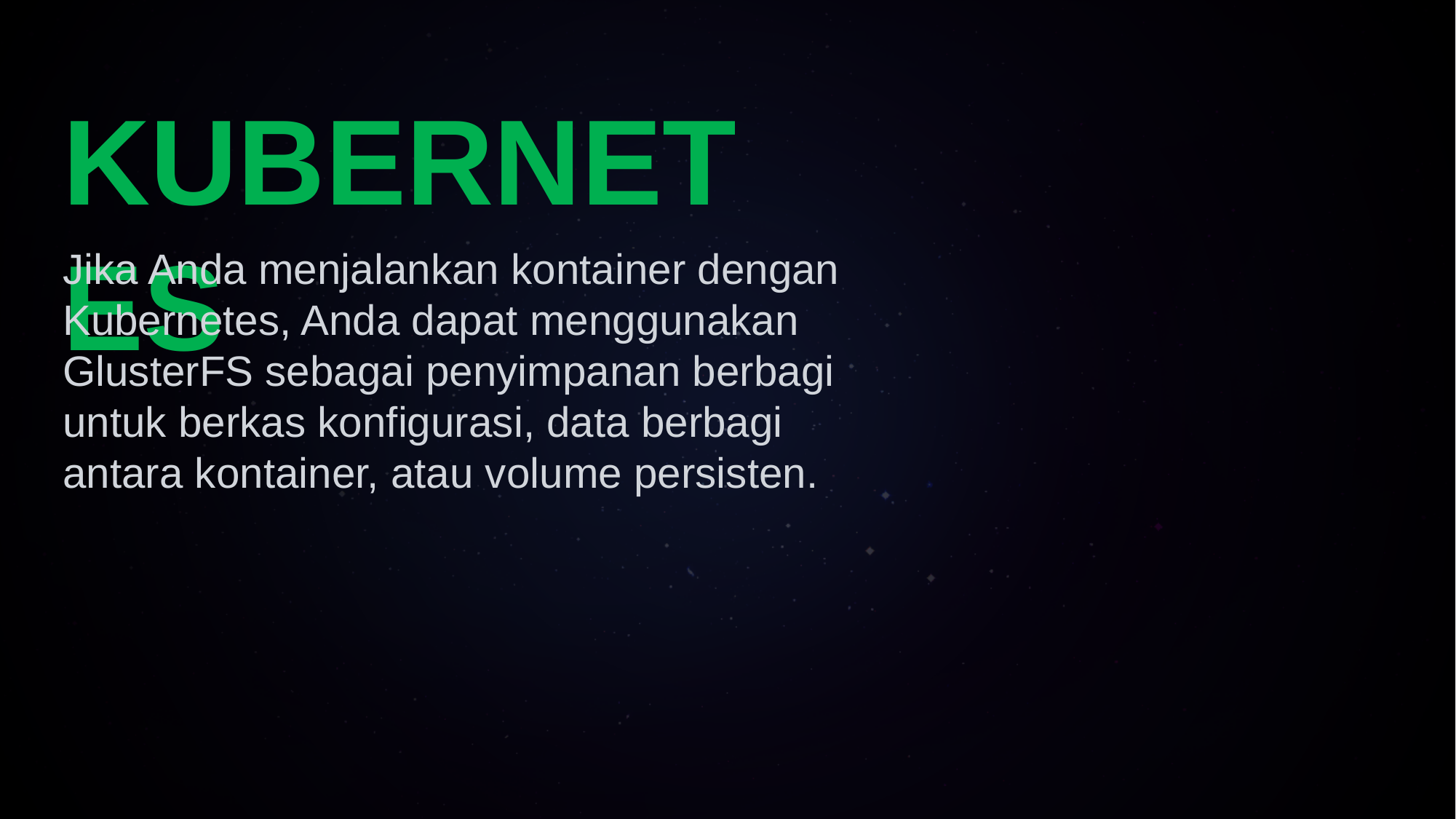

KUBERNETES
Jika Anda menjalankan kontainer dengan Kubernetes, Anda dapat menggunakan GlusterFS sebagai penyimpanan berbagi untuk berkas konfigurasi, data berbagi antara kontainer, atau volume persisten.